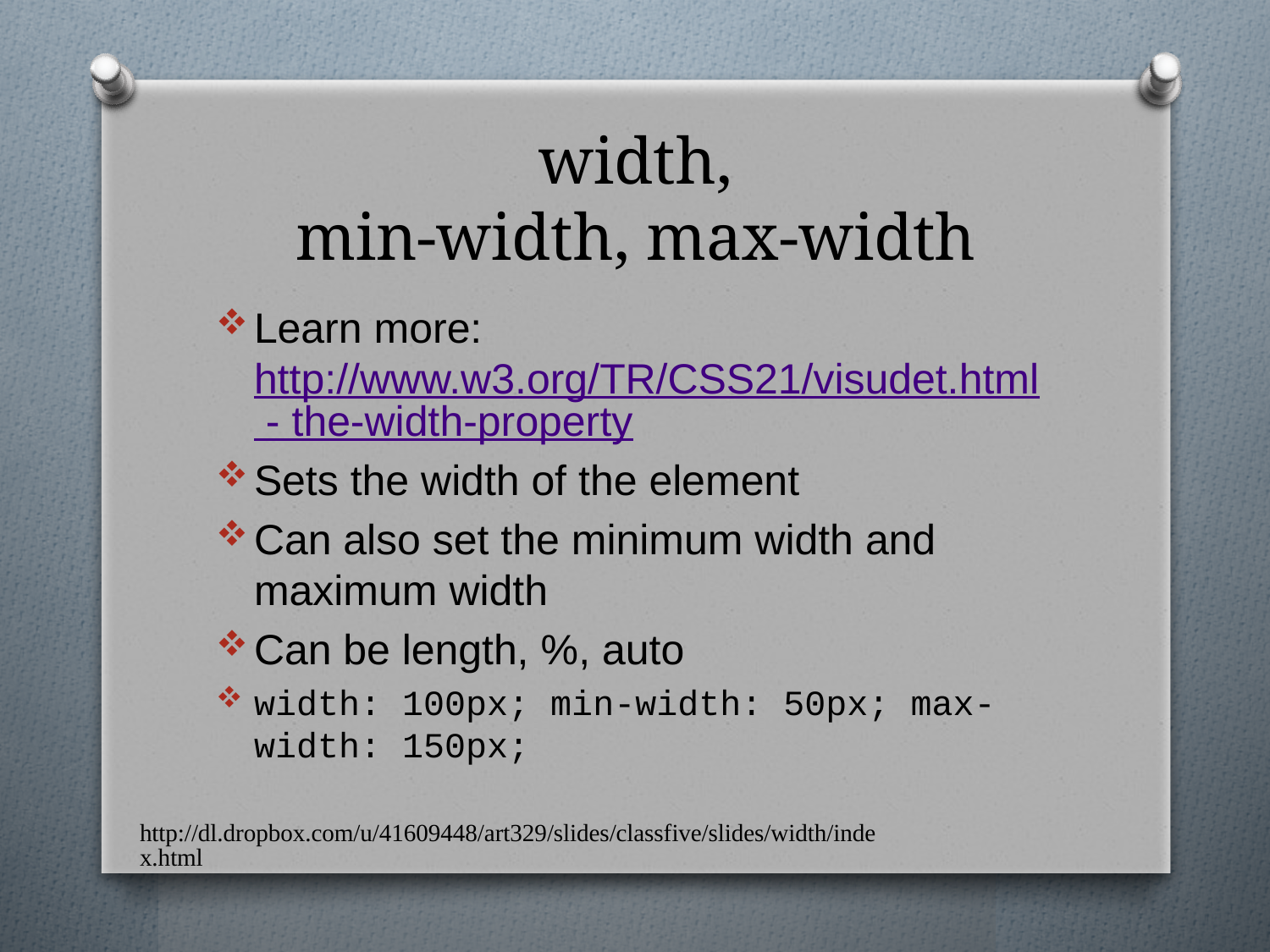

# width, min-width, max-width
Learn more: http://www.w3.org/TR/CSS21/visudet.html - the-width-property
Sets the width of the element
Can also set the minimum width and maximum width
Can be length, %, auto
width: 100px; min-width: 50px; max-width: 150px;
http://dl.dropbox.com/u/41609448/art329/slides/classfive/slides/width/index.html